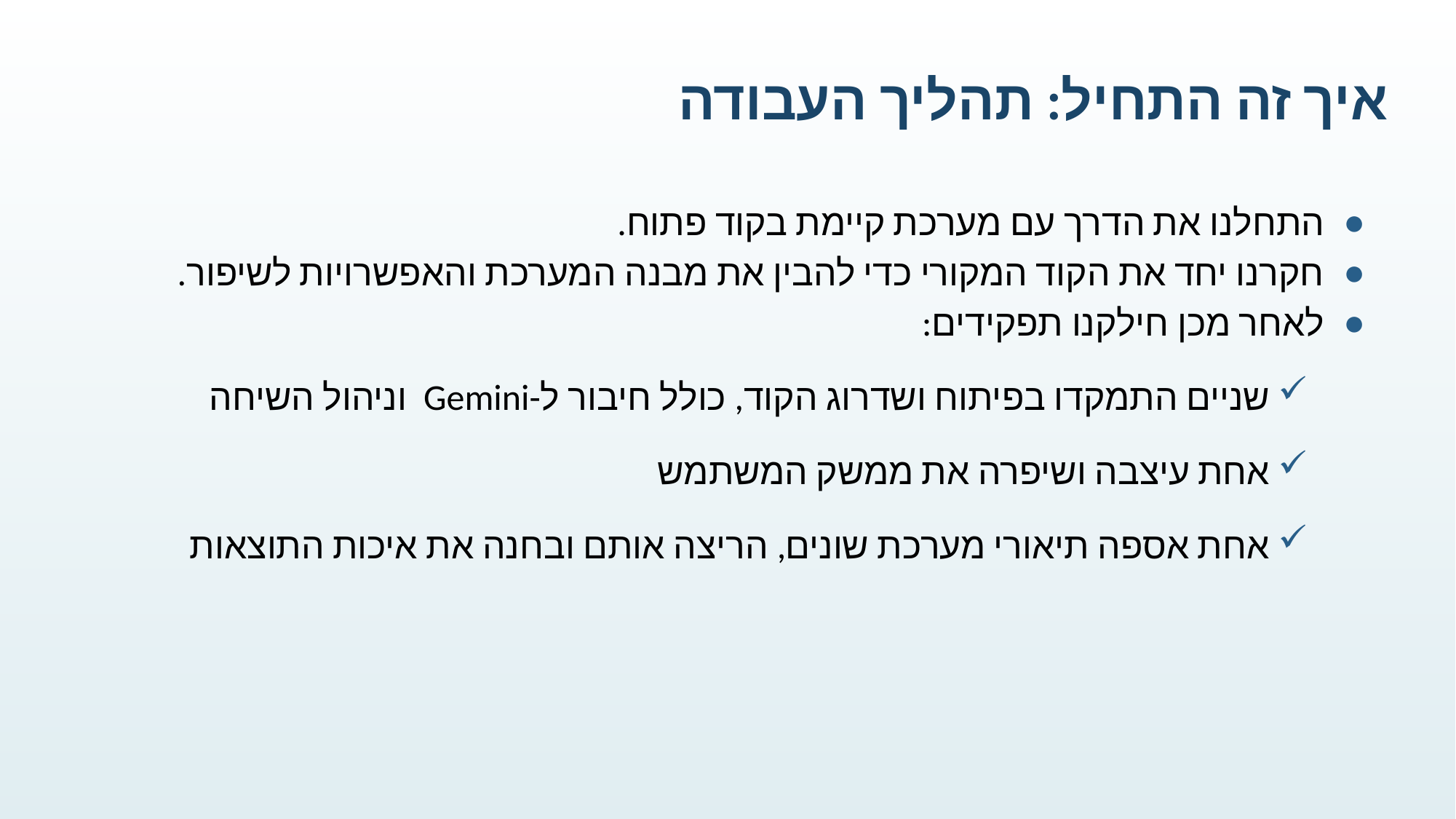

# איך זה התחיל: תהליך העבודה
התחלנו את הדרך עם מערכת קיימת בקוד פתוח.
חקרנו יחד את הקוד המקורי כדי להבין את מבנה המערכת והאפשרויות לשיפור.
לאחר מכן חילקנו תפקידים:
שניים התמקדו בפיתוח ושדרוג הקוד, כולל חיבור ל-Gemini  וניהול השיחה
אחת עיצבה ושיפרה את ממשק המשתמש
אחת אספה תיאורי מערכת שונים, הריצה אותם ובחנה את איכות התוצאות